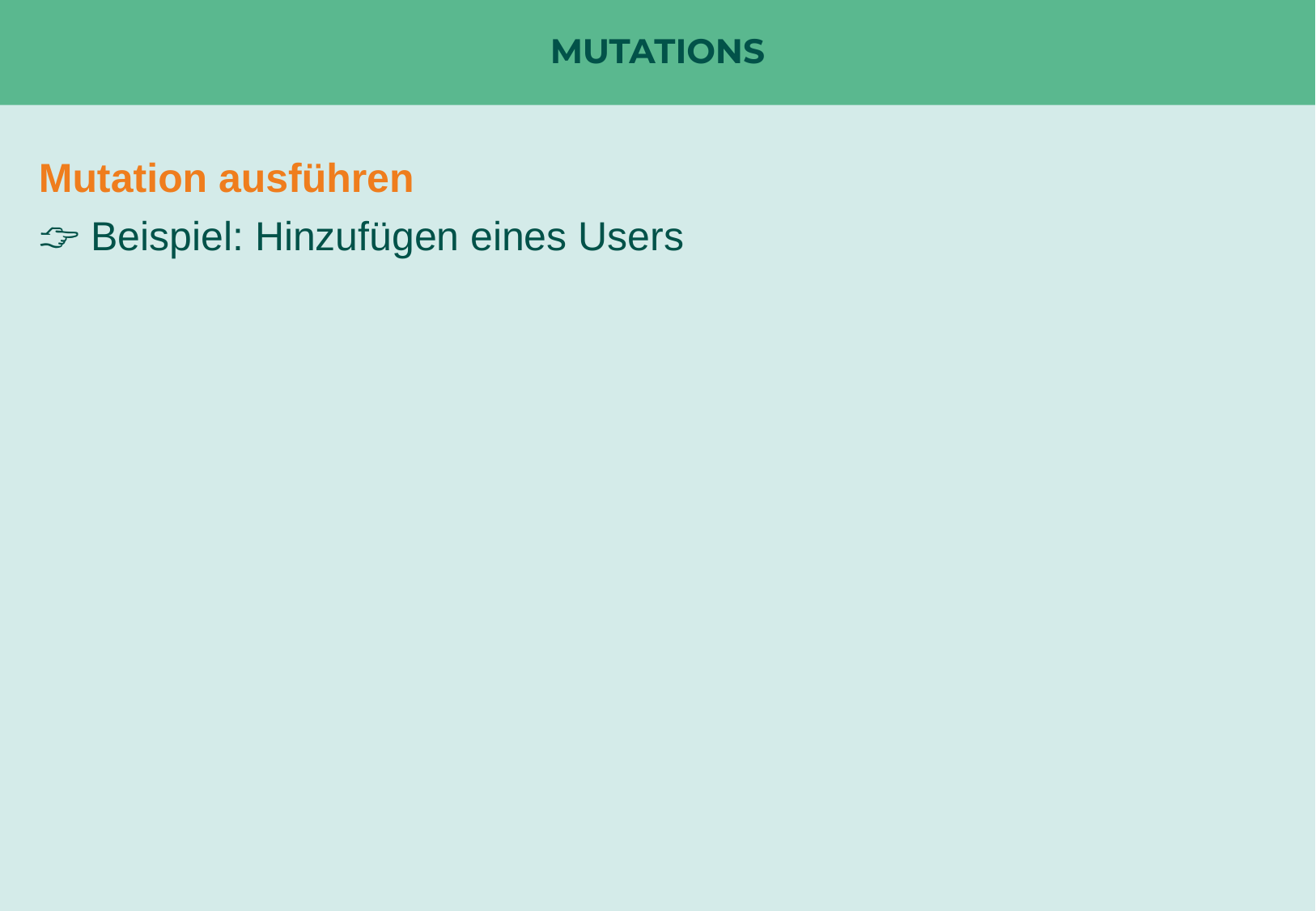

# Mutations
Mutation ausführen
👉 Beispiel: Hinzufügen eines Users